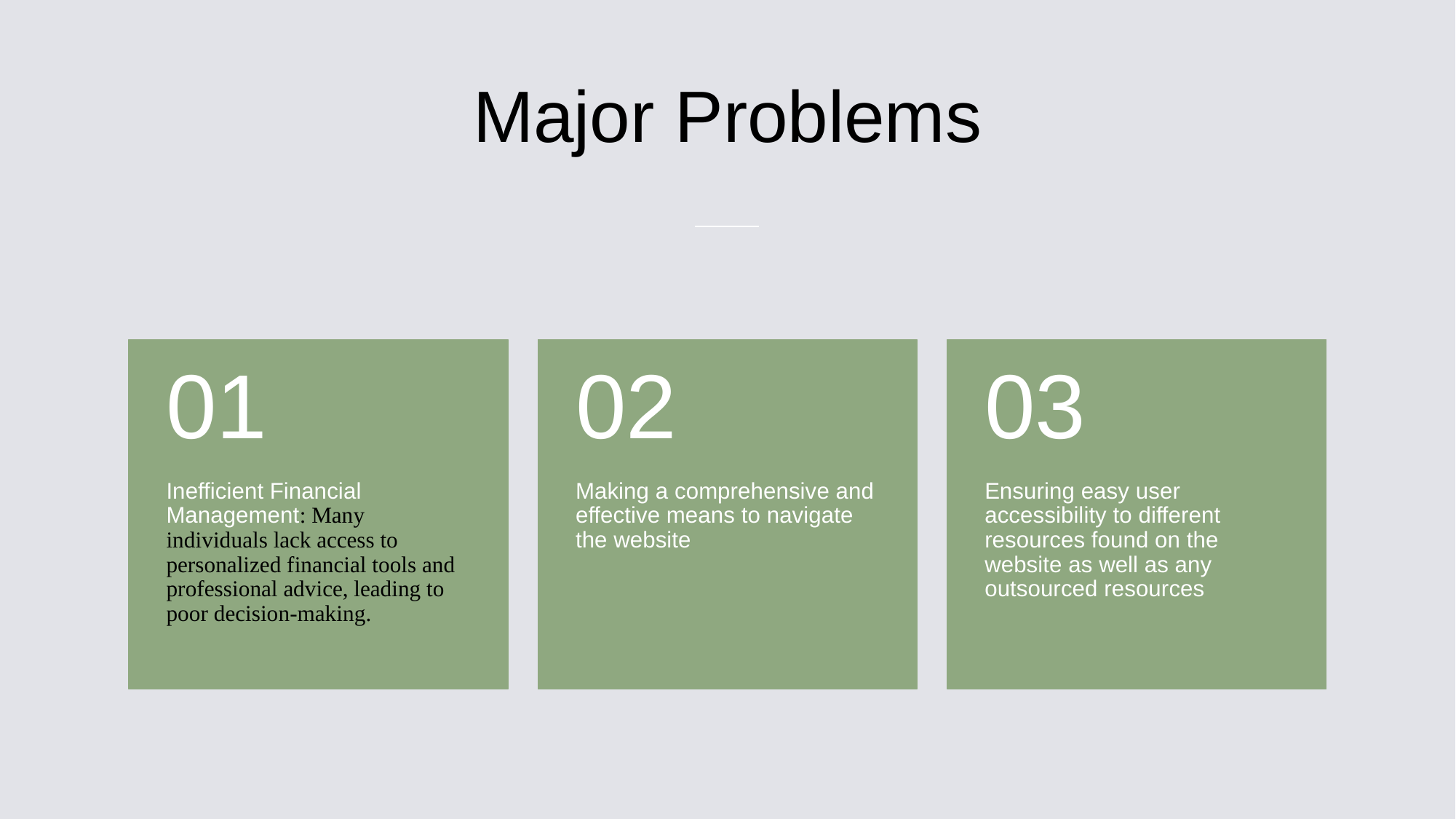

# Major Problems
Inefficient Financial Management: Many individuals lack access to           personalized financial tools and professional advice, leading to poor decision-making.
01
Making a comprehensive and effective means to navigate the website
02
Ensuring easy user accessibility to different resources found on the website as well as any outsourced resources
03